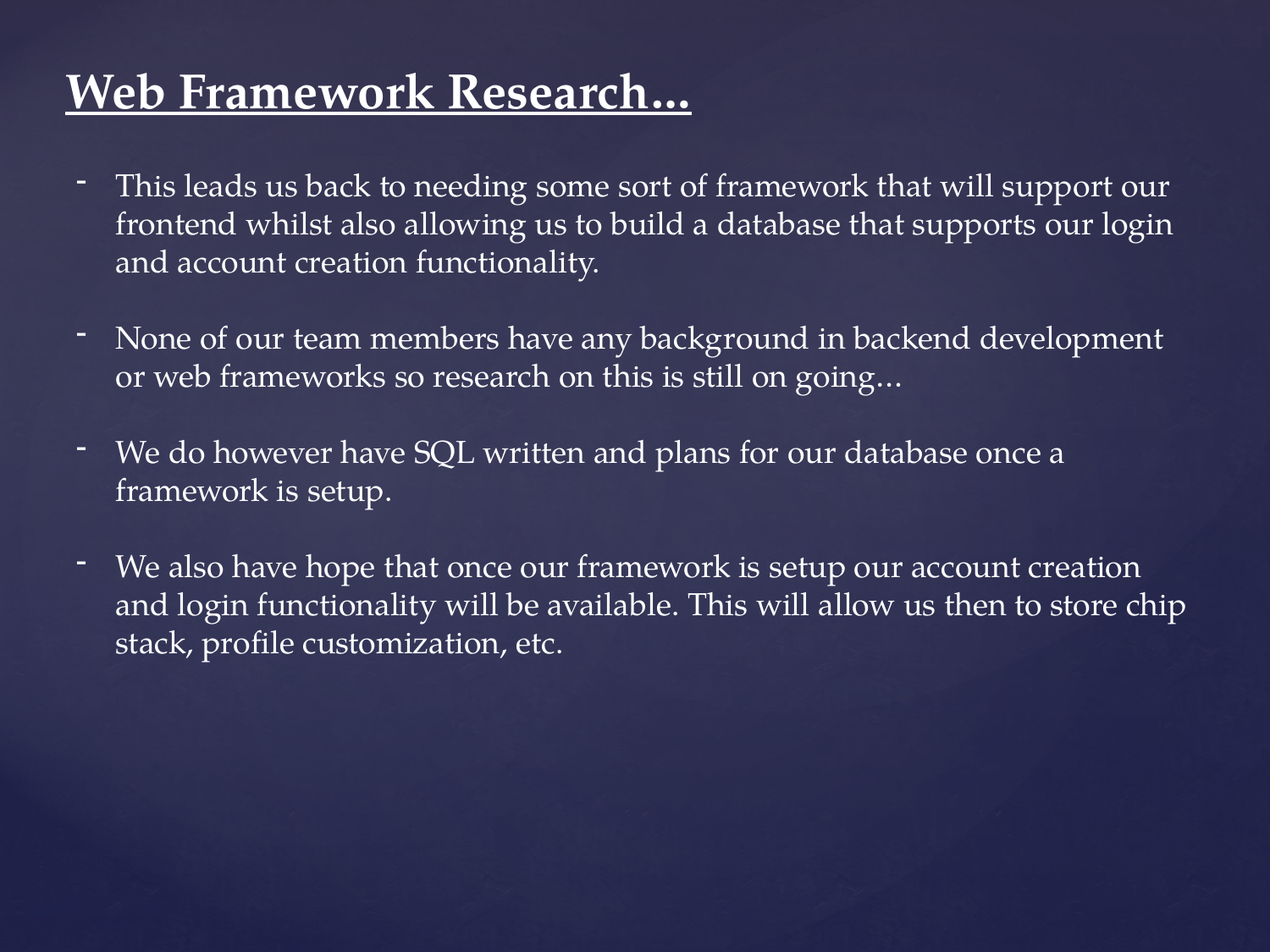

Web Framework Research…
This leads us back to needing some sort of framework that will support our frontend whilst also allowing us to build a database that supports our login and account creation functionality.

None of our team members have any background in backend development or web frameworks so research on this is still on going…

We do however have SQL written and plans for our database once a framework is setup.

We also have hope that once our framework is setup our account creation and login functionality will be available. This will allow us then to store chip stack, profile customization, etc.